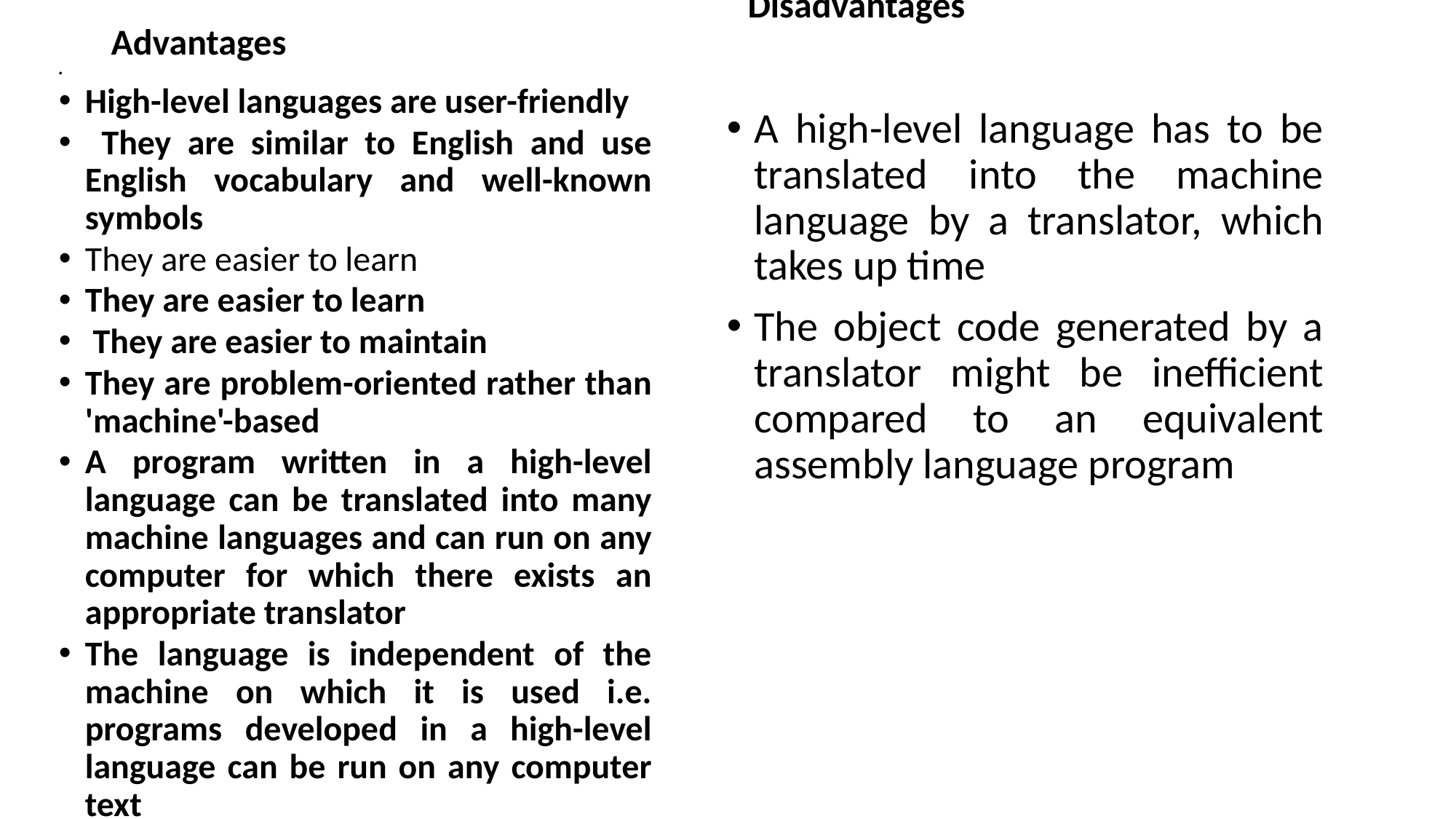

Disadvantages

Advantages

High-level languages are user-friendly
 They are similar to English and use English vocabulary and well-known symbols
They are easier to learn
They are easier to learn
 They are easier to maintain
They are problem-oriented rather than 'machine'-based
A program written in a high-level language can be translated into many machine languages and can run on any computer for which there exists an appropriate translator
The language is independent of the machine on which it is used i.e. programs developed in a high-level language can be run on any computer text

A high-level language has to be translated into the machine language by a translator, which takes up time
The object code generated by a translator might be inefficient compared to an equivalent assembly language program